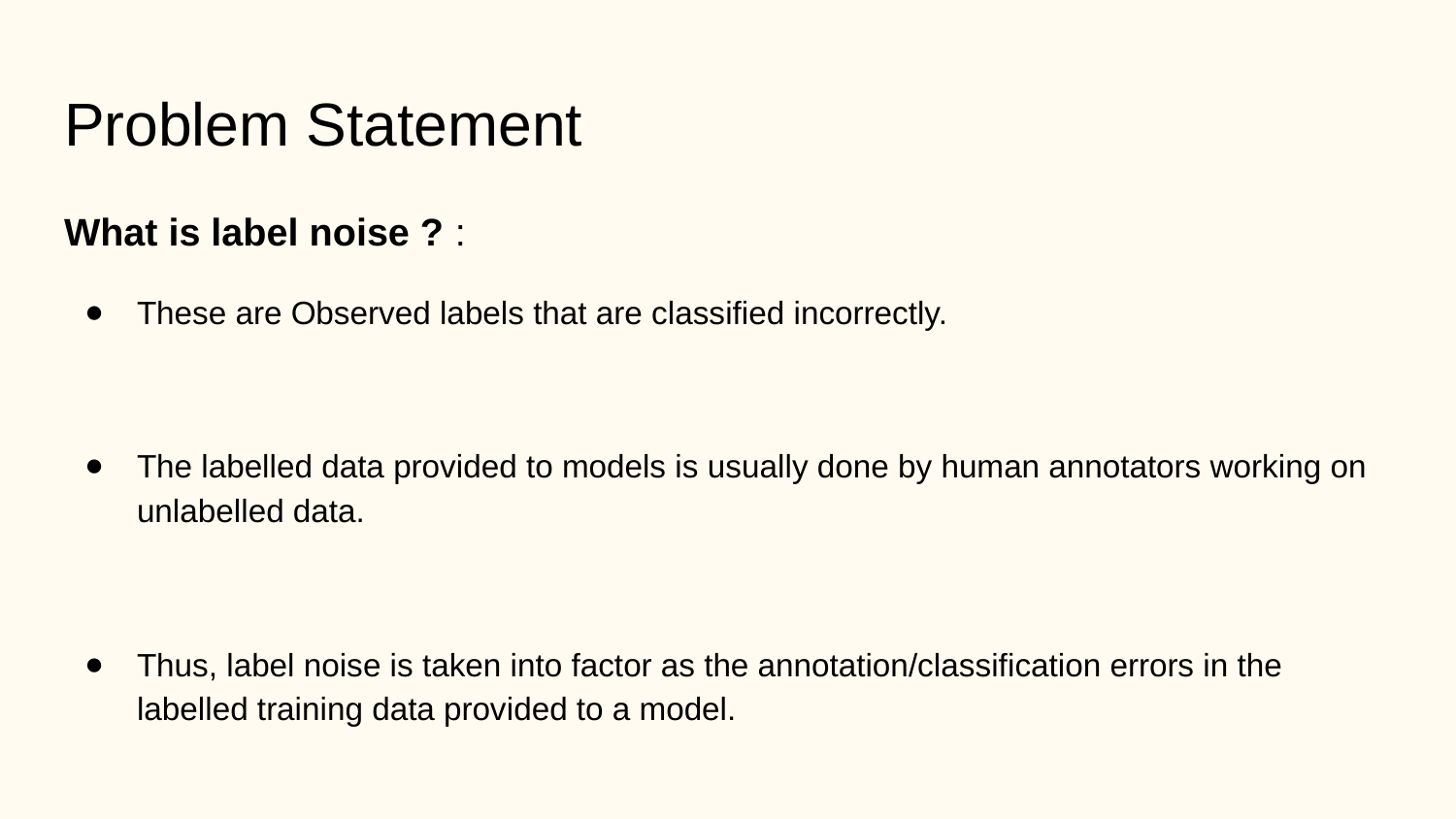

# Problem Statement
What is label noise ? :
These are Observed labels that are classified incorrectly.

The labelled data provided to models is usually done by human annotators working on unlabelled data.

Thus, label noise is taken into factor as the annotation/classification errors in the labelled training data provided to a model.